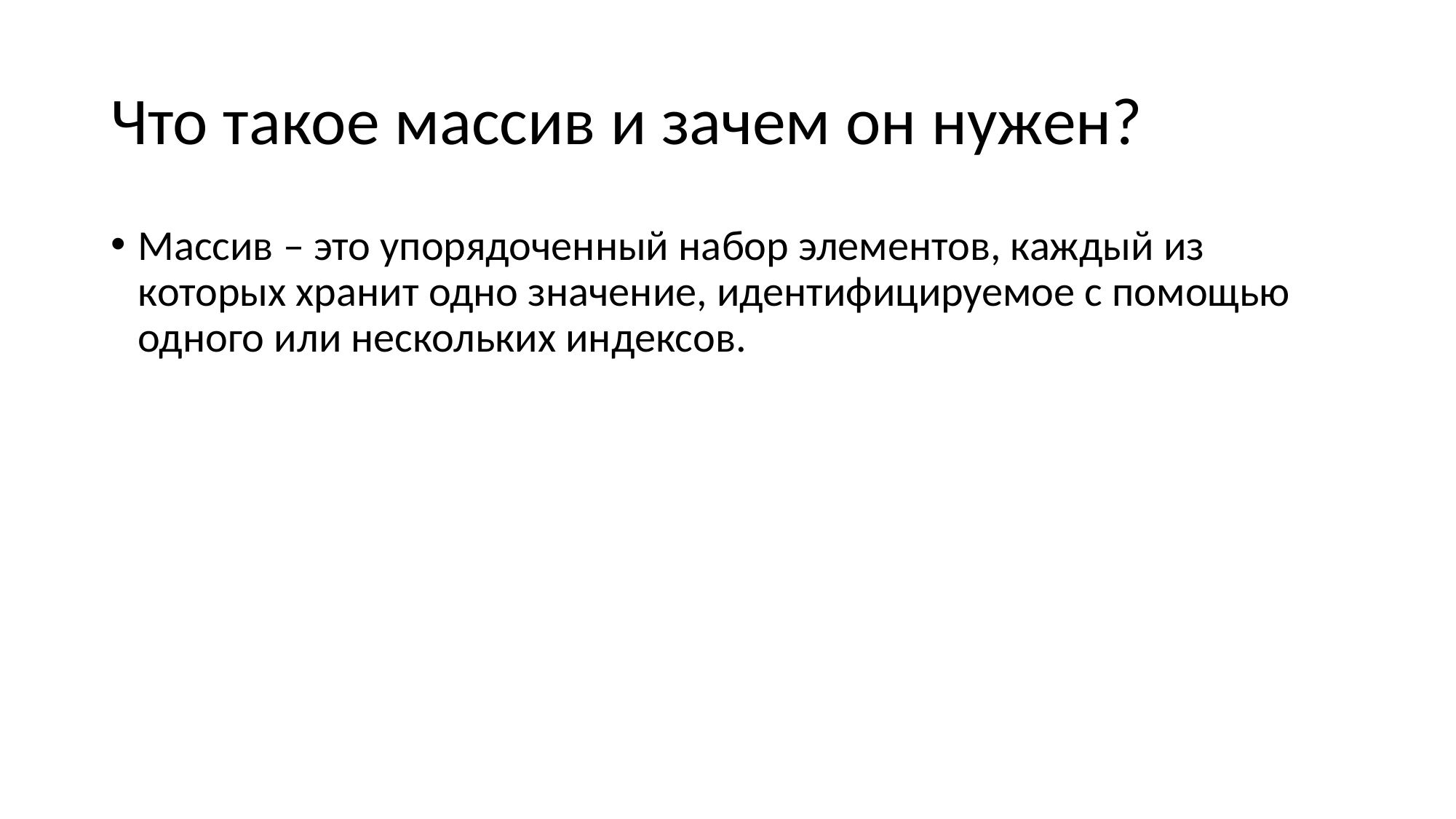

# Что такое массив и зачем он нужен?
Массив – это упорядоченный набор элементов, каждый из которых хранит одно значение, идентифицируемое с помощью одного или нескольких индексов.